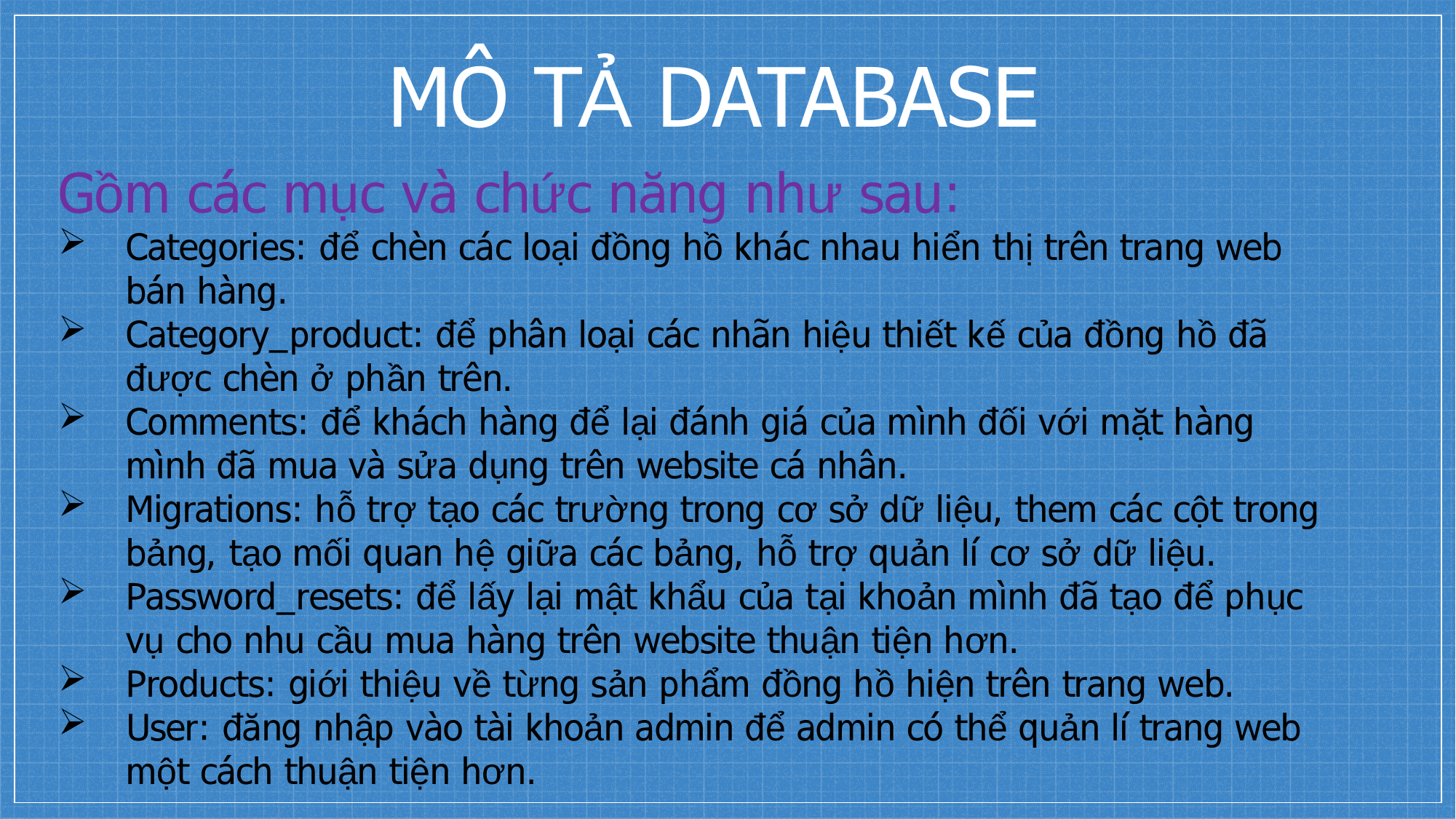

# MÔ TẢ DATABASE
Gồm các mục và chức năng như sau:
Categories: để chèn các loại đồng hồ khác nhau hiển thị trên trang web bán hàng.
Category_product: để phân loại các nhãn hiệu thiết kế của đồng hồ đã được chèn ở phần trên.
Comments: để khách hàng để lại đánh giá của mình đối với mặt hàng mình đã mua và sửa dụng trên website cá nhân.
Migrations: hỗ trợ tạo các trường trong cơ sở dữ liệu, them các cột trong bảng, tạo mối quan hệ giữa các bảng, hỗ trợ quản lí cơ sở dữ liệu.
Password_resets: để lấy lại mật khẩu của tại khoản mình đã tạo để phục vụ cho nhu cầu mua hàng trên website thuận tiện hơn.
Products: giới thiệu về từng sản phẩm đồng hồ hiện trên trang web.
User: đăng nhập vào tài khoản admin để admin có thể quản lí trang web một cách thuận tiện hơn.